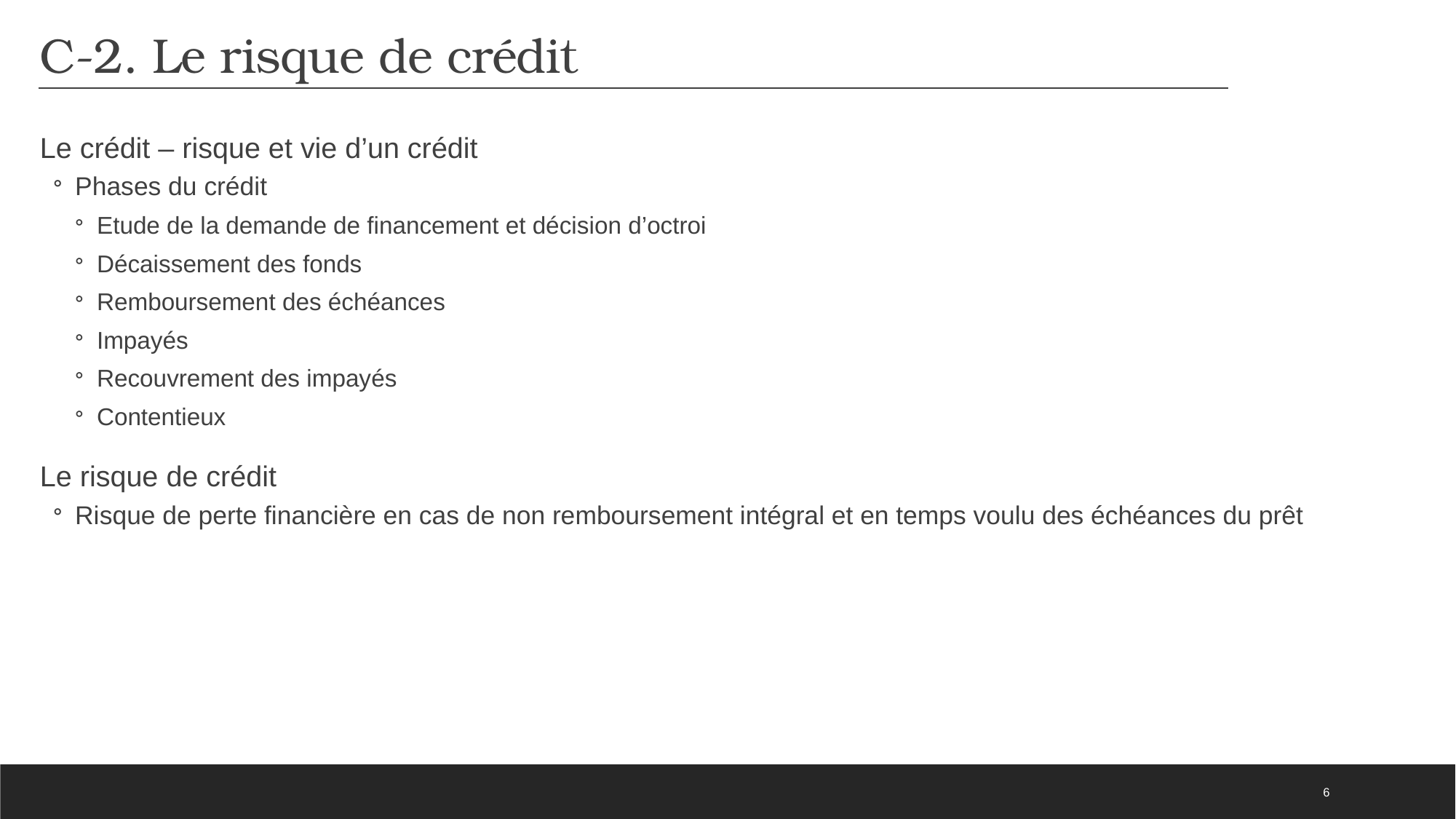

# C-2. Le risque de crédit
Le crédit – risque et vie d’un crédit
Phases du crédit
Etude de la demande de financement et décision d’octroi
Décaissement des fonds
Remboursement des échéances
Impayés
Recouvrement des impayés
Contentieux
Le risque de crédit
Risque de perte financière en cas de non remboursement intégral et en temps voulu des échéances du prêt

6